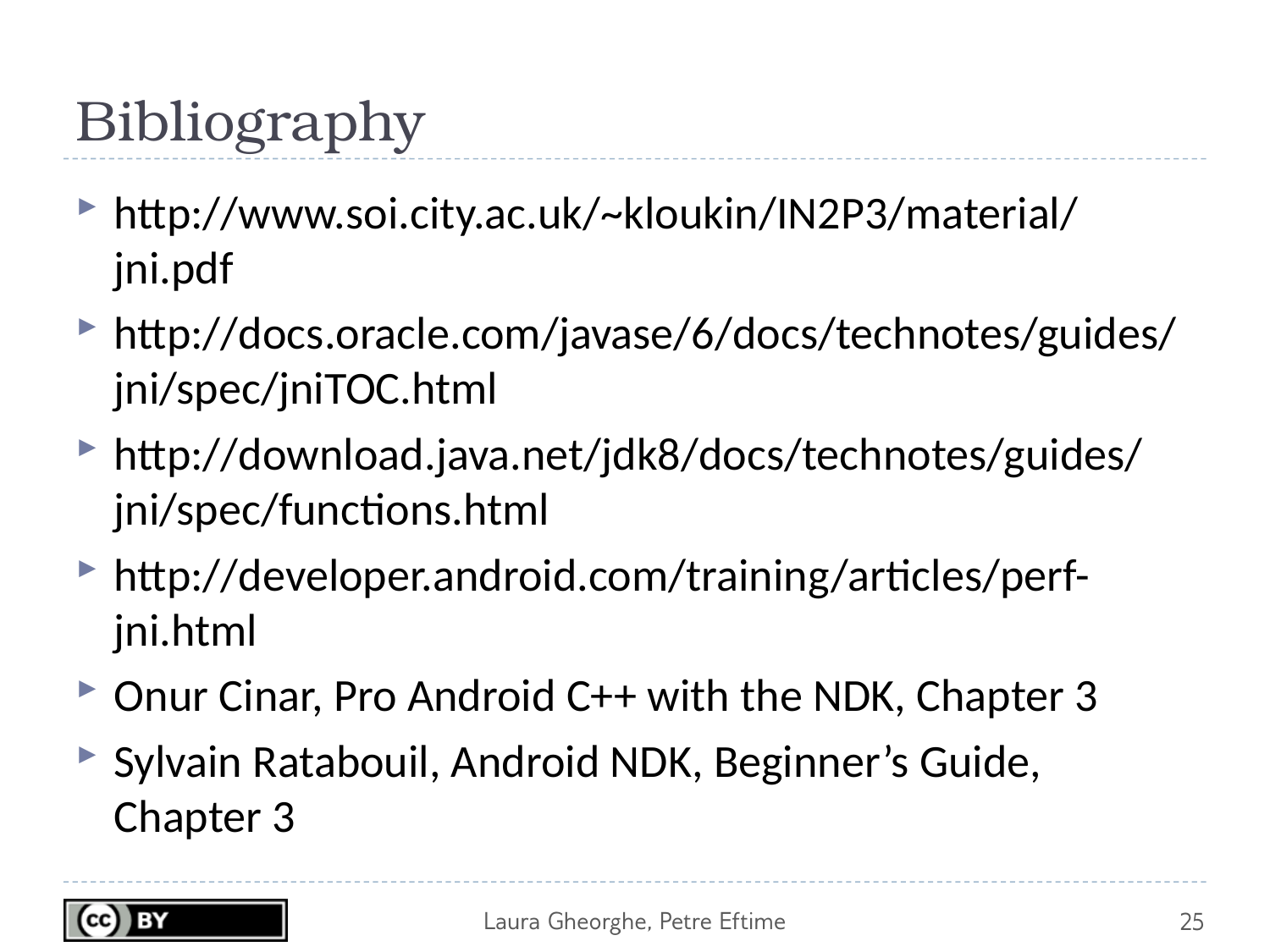

# Bibliography
http://www.soi.city.ac.uk/~kloukin/IN2P3/material/jni.pdf
http://docs.oracle.com/javase/6/docs/technotes/guides/jni/spec/jniTOC.html
http://download.java.net/jdk8/docs/technotes/guides/jni/spec/functions.html
http://developer.android.com/training/articles/perf-jni.html
Onur Cinar, Pro Android C++ with the NDK, Chapter 3
Sylvain Ratabouil, Android NDK, Beginner’s Guide, Chapter 3
25